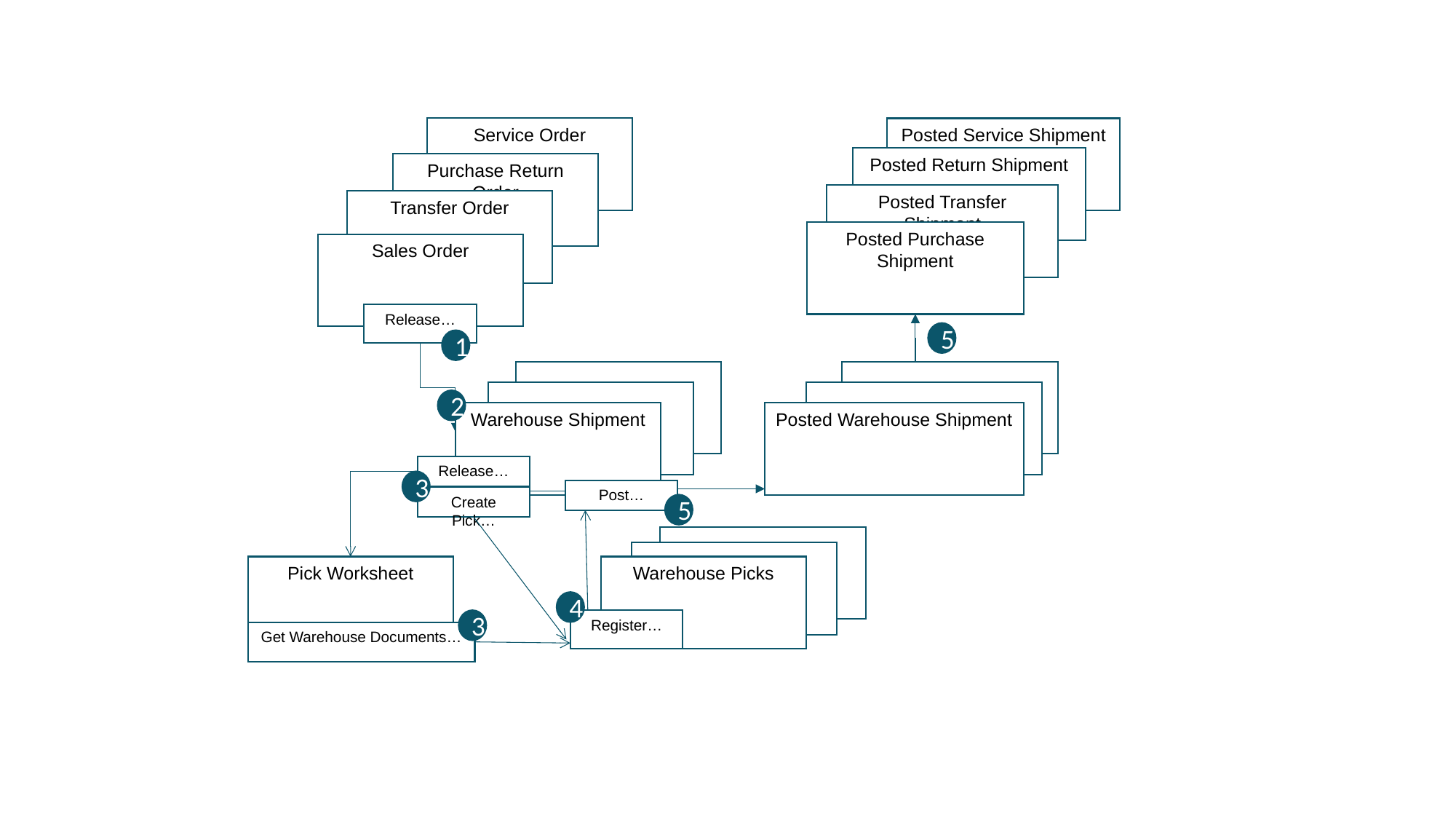

Service Order
Posted Service Shipment
Posted Return Shipment
Purchase Return Order
Posted Transfer Shipment
Transfer Order
Posted Purchase Shipment
Sales Order
Release…
5
1

2
Warehouse Shipment
Posted Warehouse Shipment
Release…
3
Post…
Create Pick…
5

Pick Worksheet
Warehouse Picks
4
3
Register…
Get Warehouse Documents…